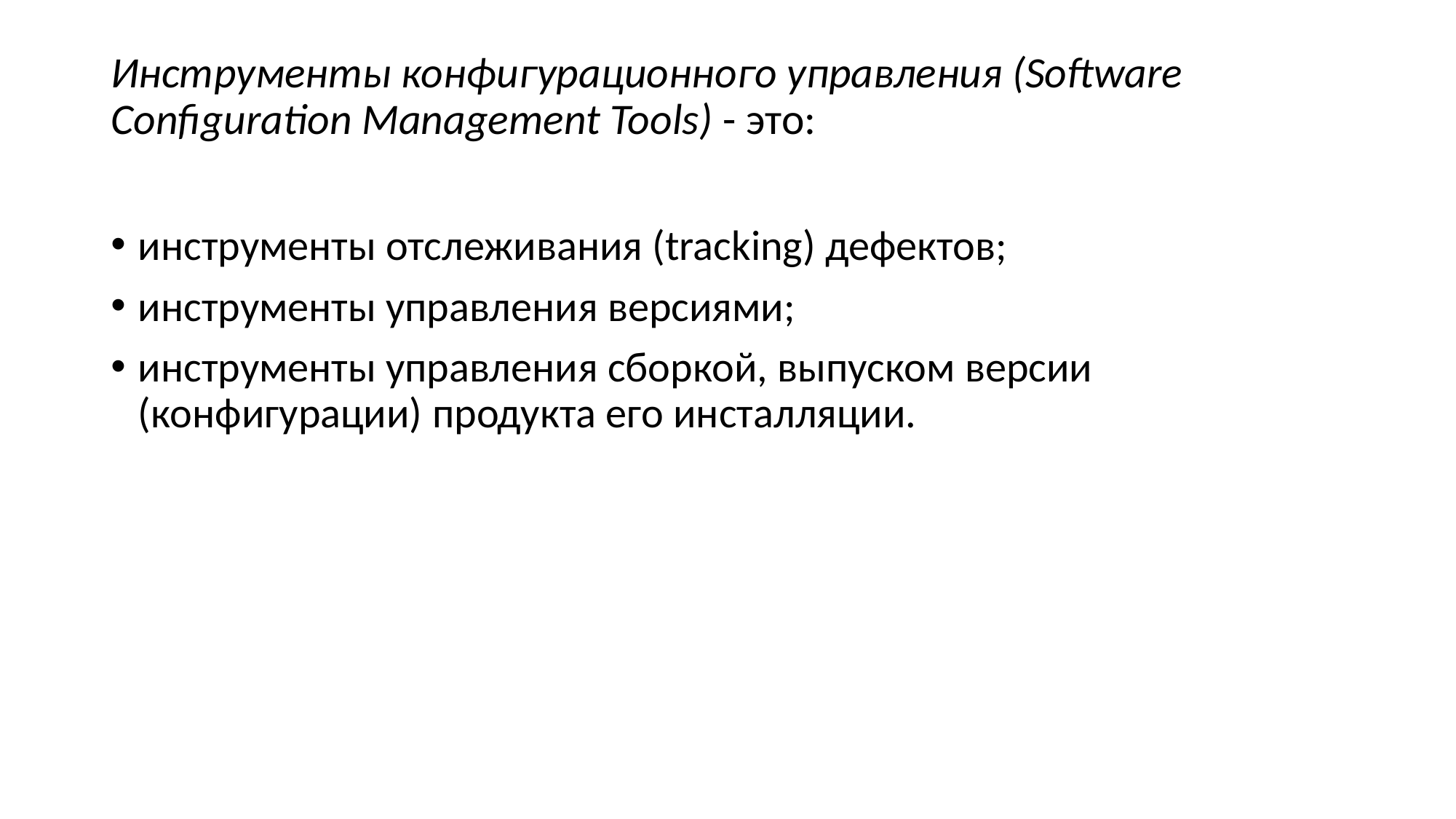

# Инструменты конфигурационного управления (Software Configuration Management Tools) - это:
инструменты отслеживания (tracking) дефектов;
инструменты управления версиями;
инструменты управления сборкой, выпуском версии (конфигурации) продукта его инсталляции.